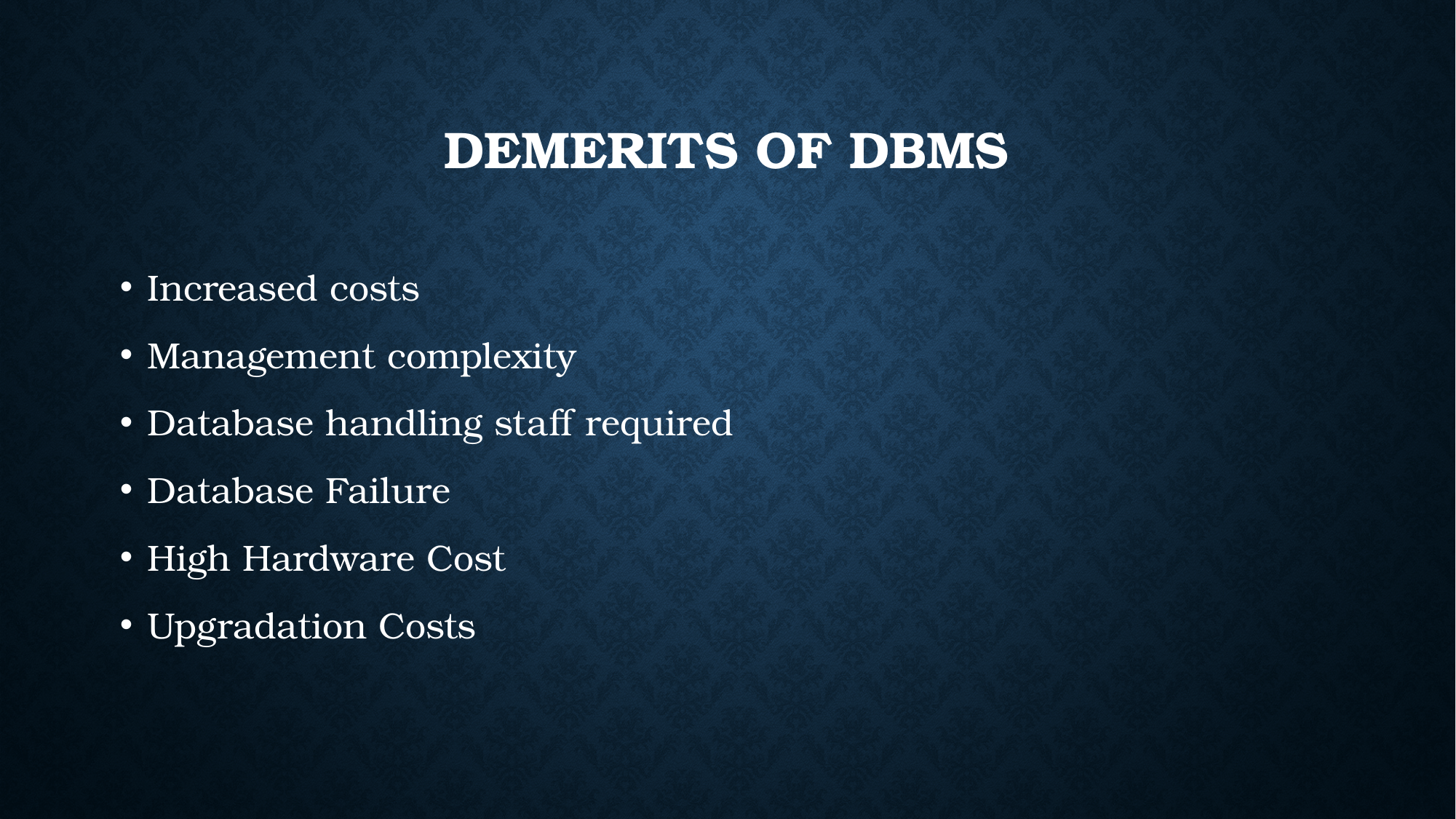

# Demerits of dbms
Increased costs
Management complexity
Database handling staff required
Database Failure
High Hardware Cost
Upgradation Costs